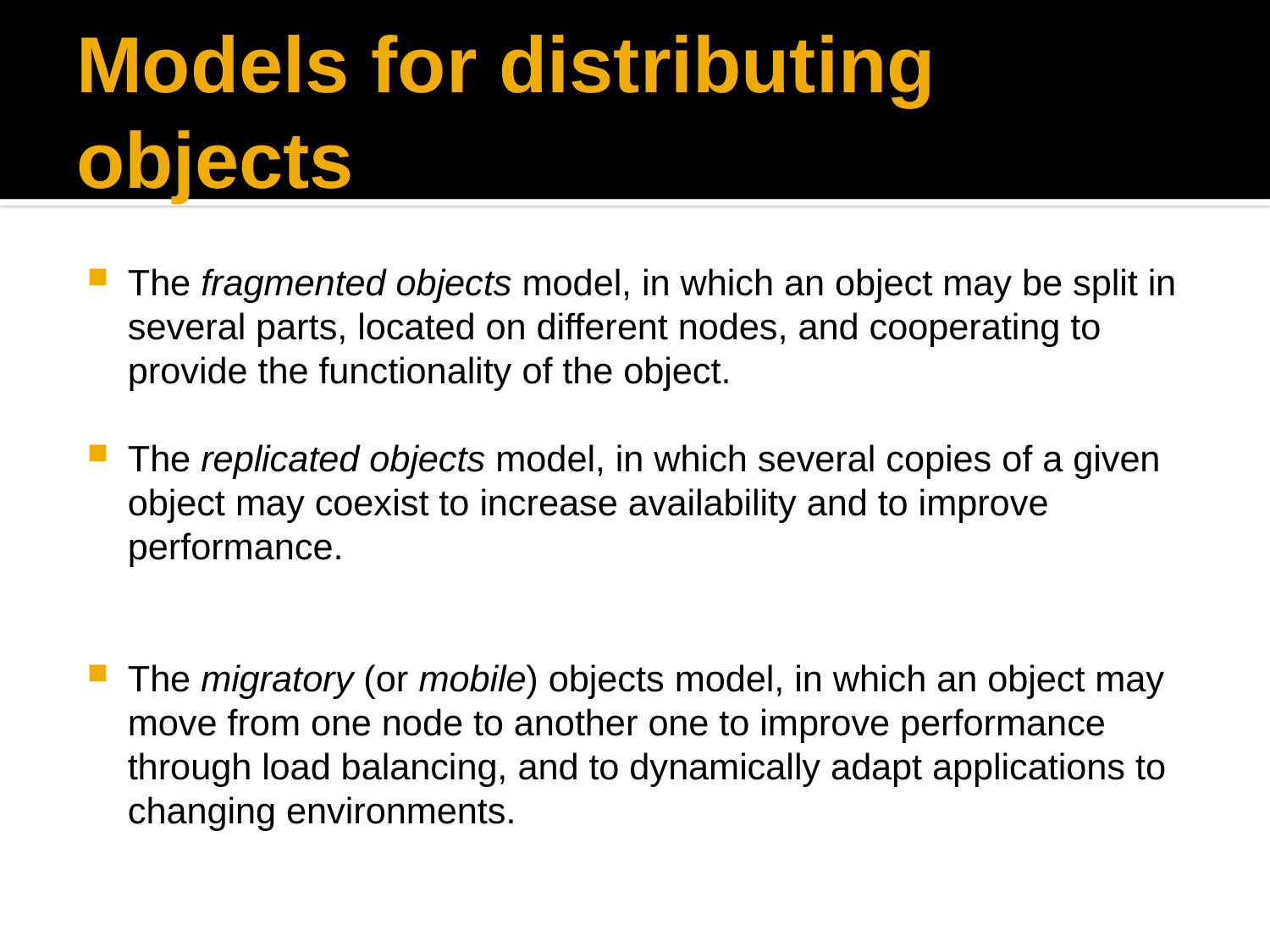

# Models for distributing objects
The fragmented objects model, in which an object may be split in several parts, located on different nodes, and cooperating to provide the functionality of the object.
The replicated objects model, in which several copies of a given object may coexist to increase availability and to improve performance.
The migratory (or mobile) objects model, in which an object may move from one node to another one to improve performance through load balancing, and to dynamically adapt applications to changing environments.